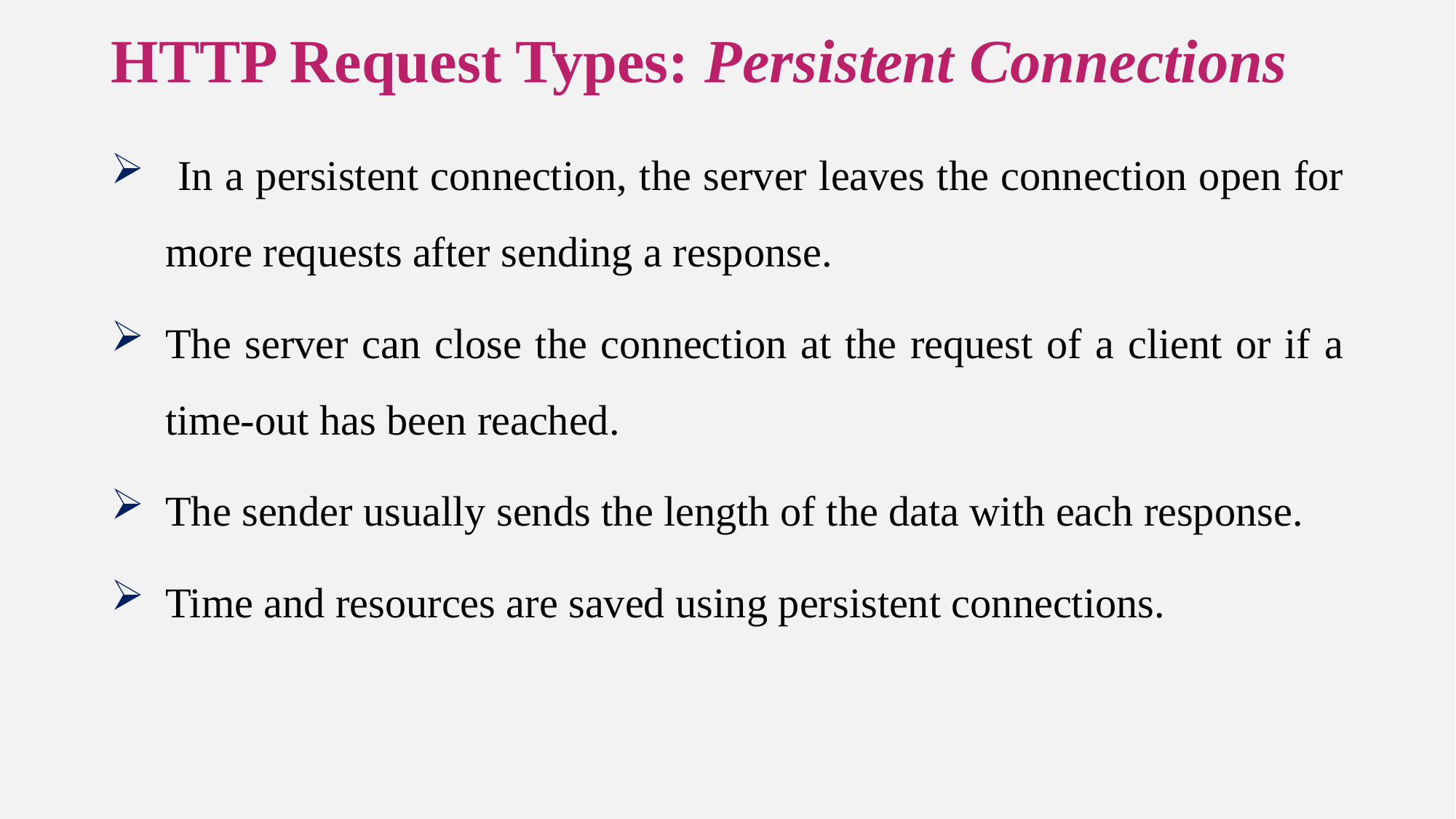

# HTTP Request Types: Persistent Connections
 In a persistent connection, the server leaves the connection open for more requests after sending a response.
The server can close the connection at the request of a client or if a time-out has been reached.
The sender usually sends the length of the data with each response.
Time and resources are saved using persistent connections.